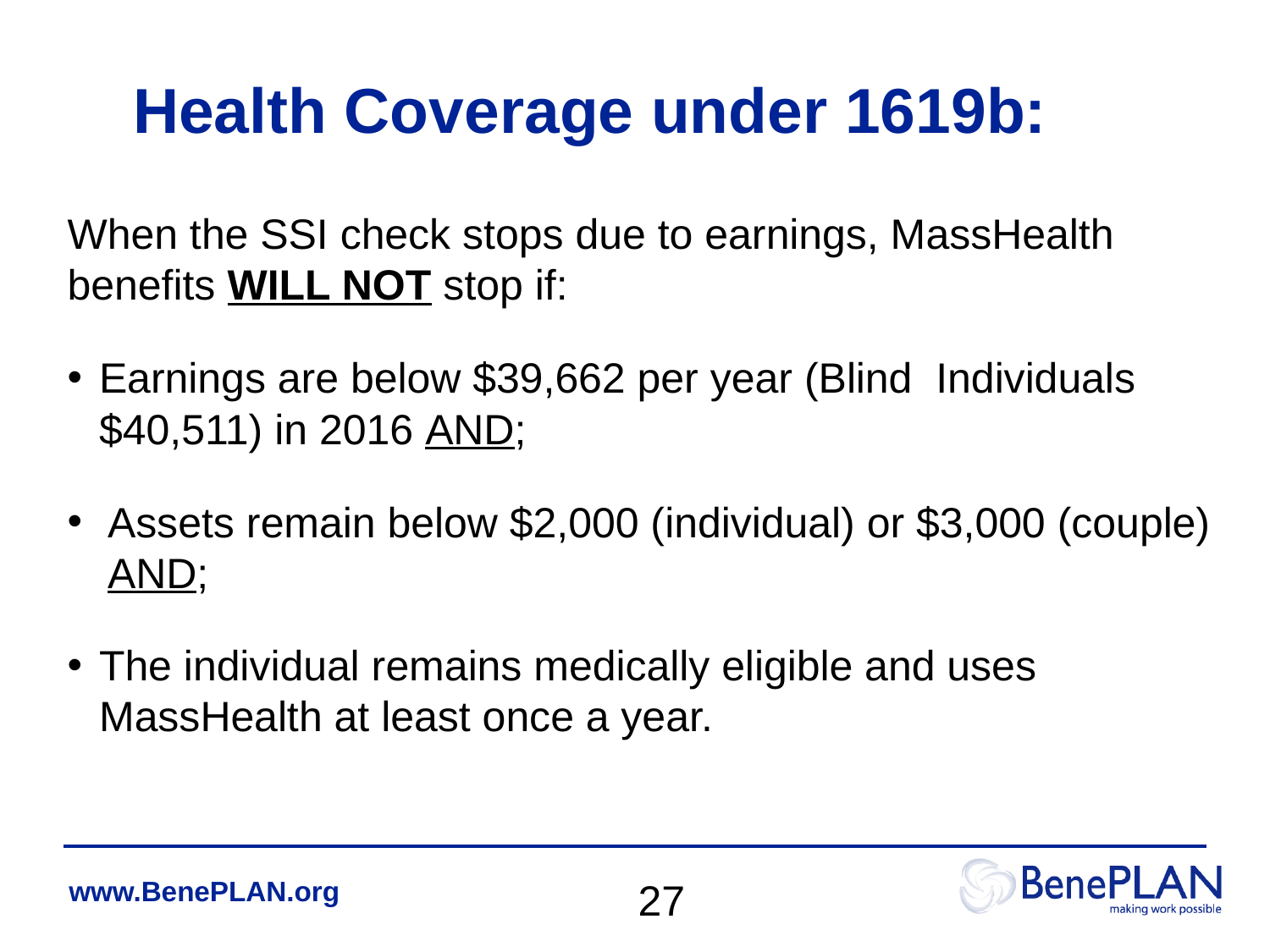

SSI-1619b
Health Coverage under 1619b:
When the SSI check stops due to earnings, MassHealth benefits WILL NOT stop if:

Earnings are below $39,662 per year (Blind  Individuals $40,511) in 2016 AND;

Assets remain below $2,000 (individual) or $3,000 (couple) AND;

The individual remains medically eligible and uses MassHealth at least once a year.
27